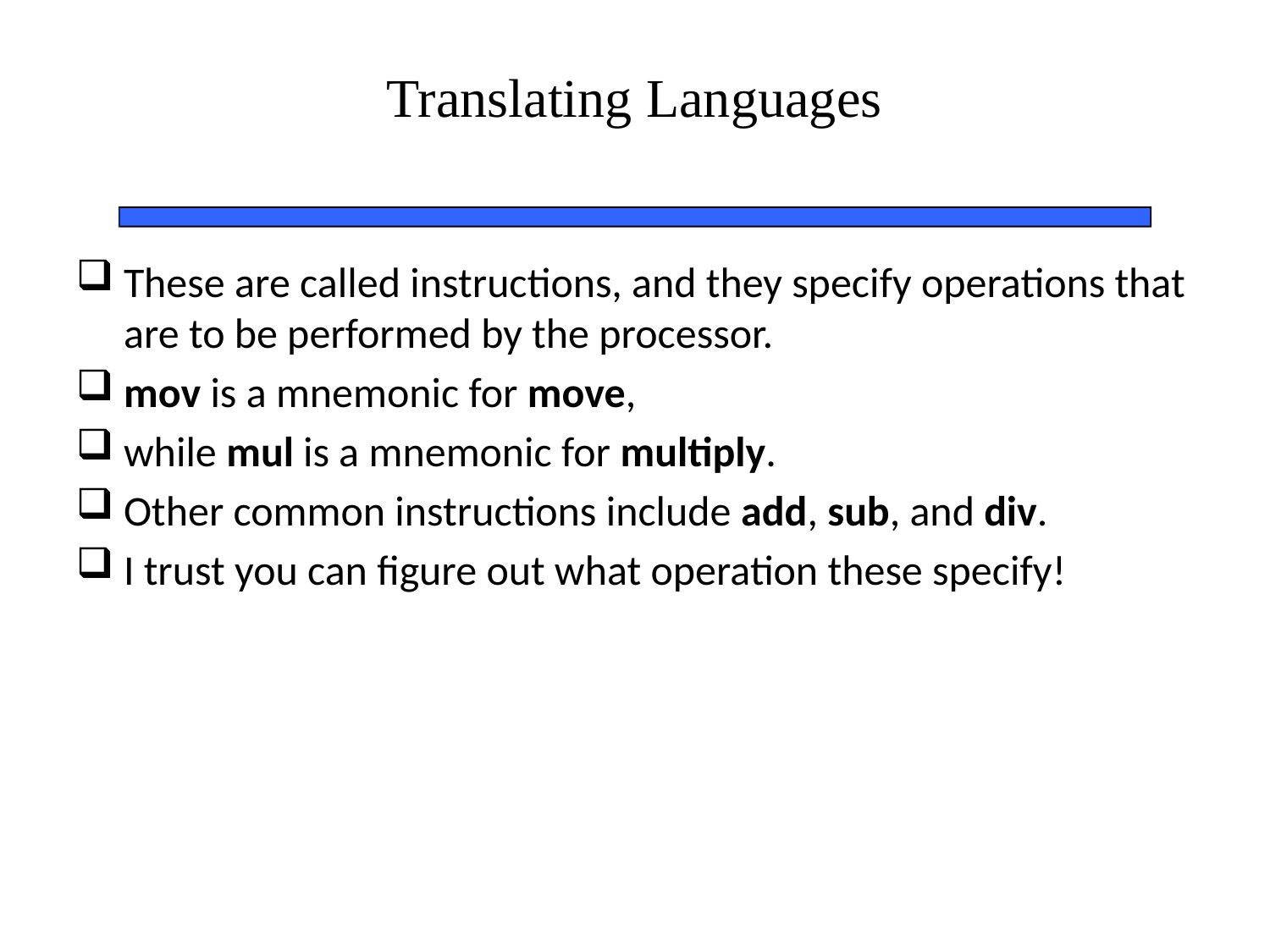

# Translating Languages
These are called instructions, and they specify operations that are to be performed by the processor.
mov is a mnemonic for move,
while mul is a mnemonic for multiply.
Other common instructions include add, sub, and div.
I trust you can figure out what operation these specify!